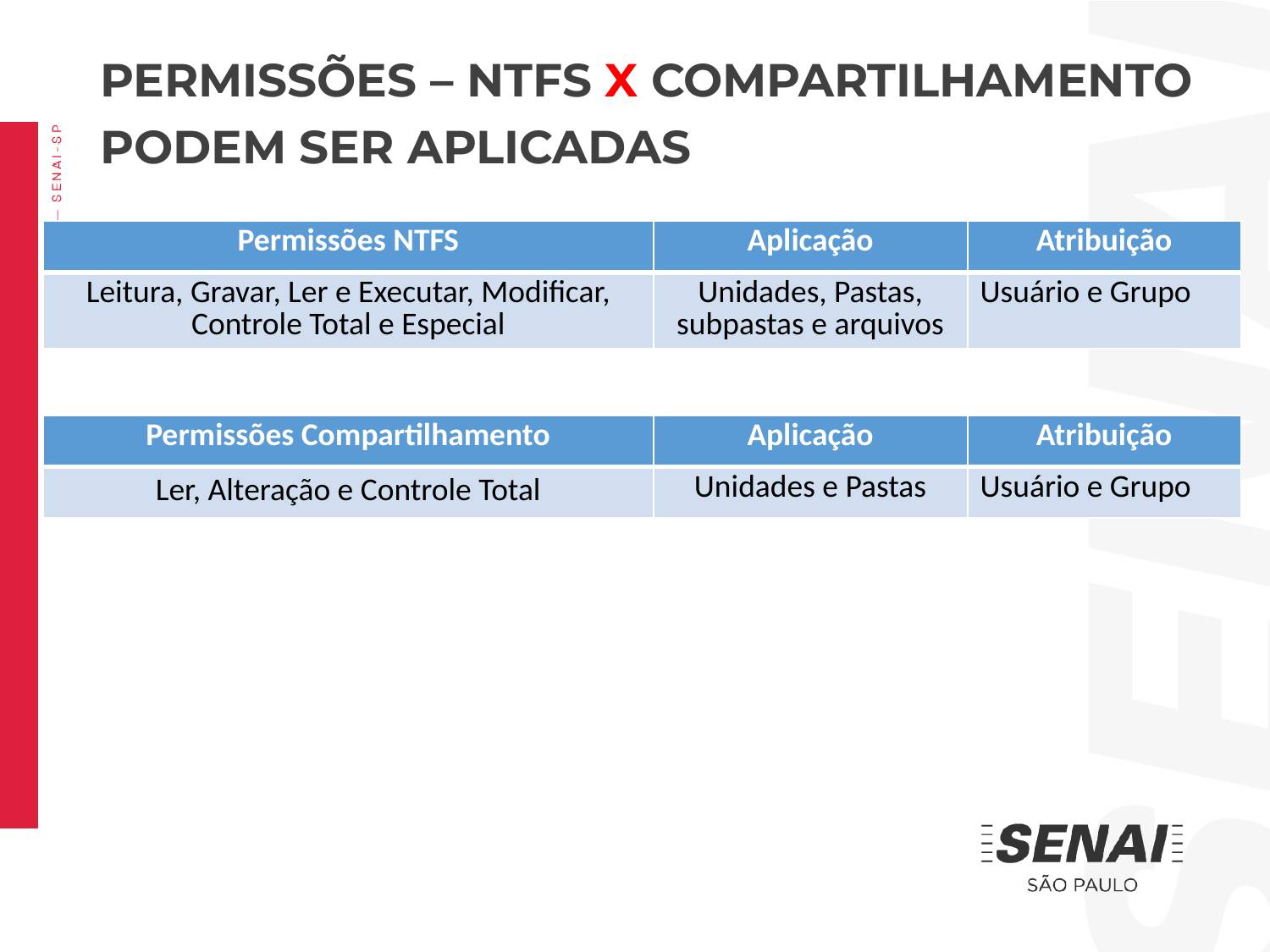

PERMISSÕES – NTFS X COMPARTILHAMENTO
PODEM SER APLICADAS
| Permissões NTFS | Aplicação | Atribuição |
| --- | --- | --- |
| Leitura, Gravar, Ler e Executar, Modificar, Controle Total e Especial | Unidades, Pastas, subpastas e arquivos | Usuário e Grupo |
| Permissões Compartilhamento | Aplicação | Atribuição |
| --- | --- | --- |
| Ler, Alteração e Controle Total | Unidades e Pastas | Usuário e Grupo |